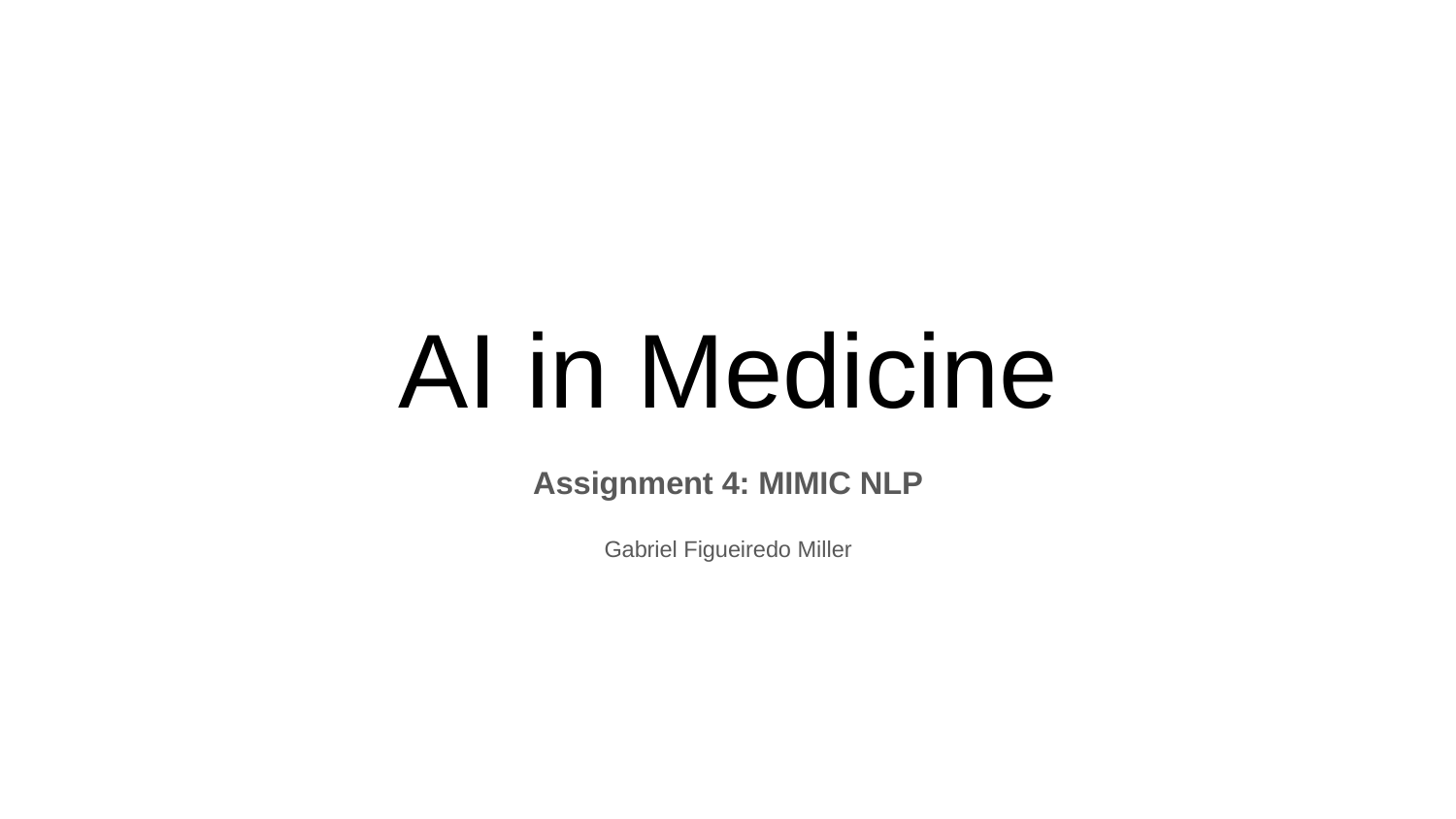

# AI in Medicine
Assignment 4: MIMIC NLP

Gabriel Figueiredo Miller